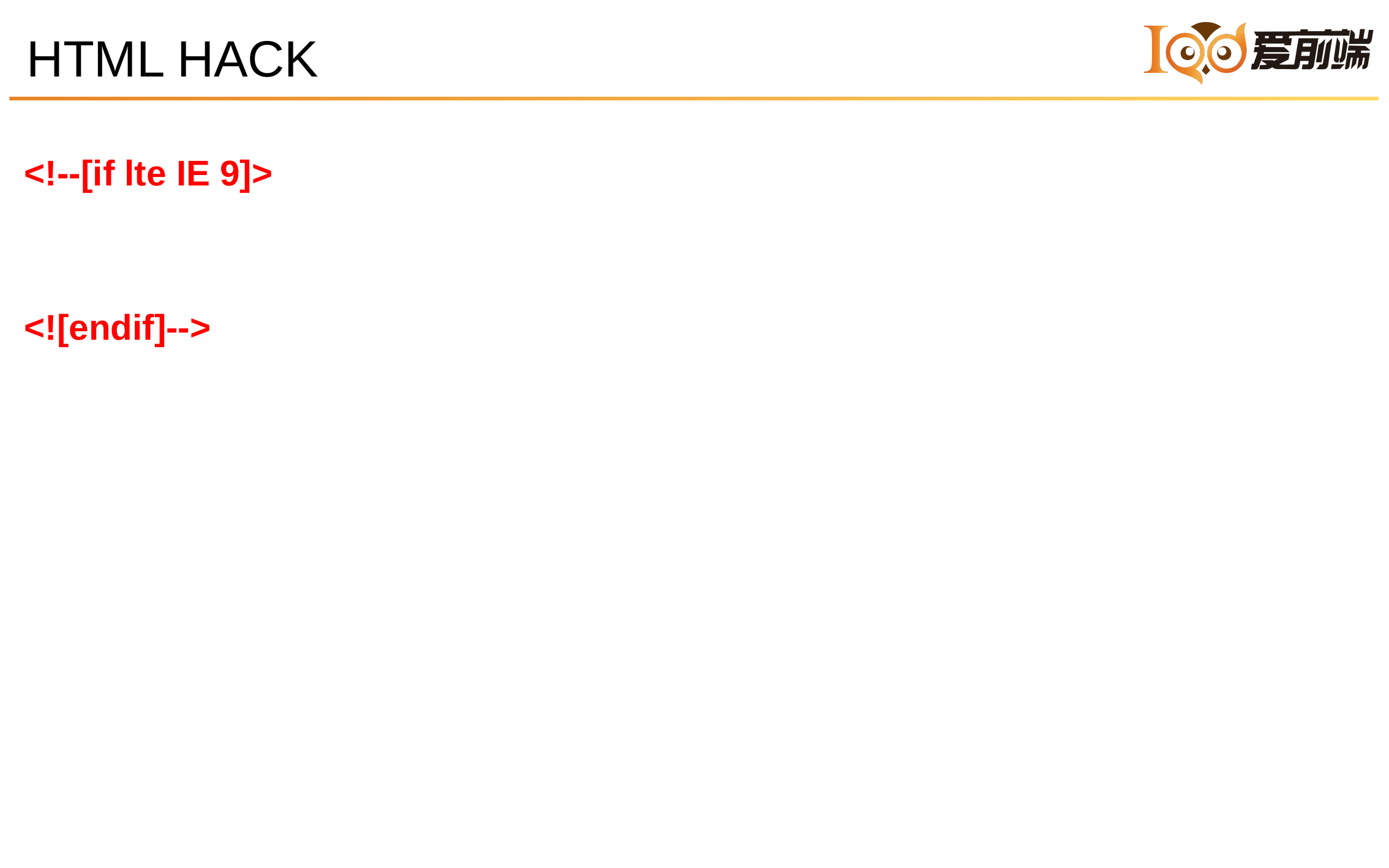

HTML HACK

<!--[if lte IE 9]>

<![endif]-->